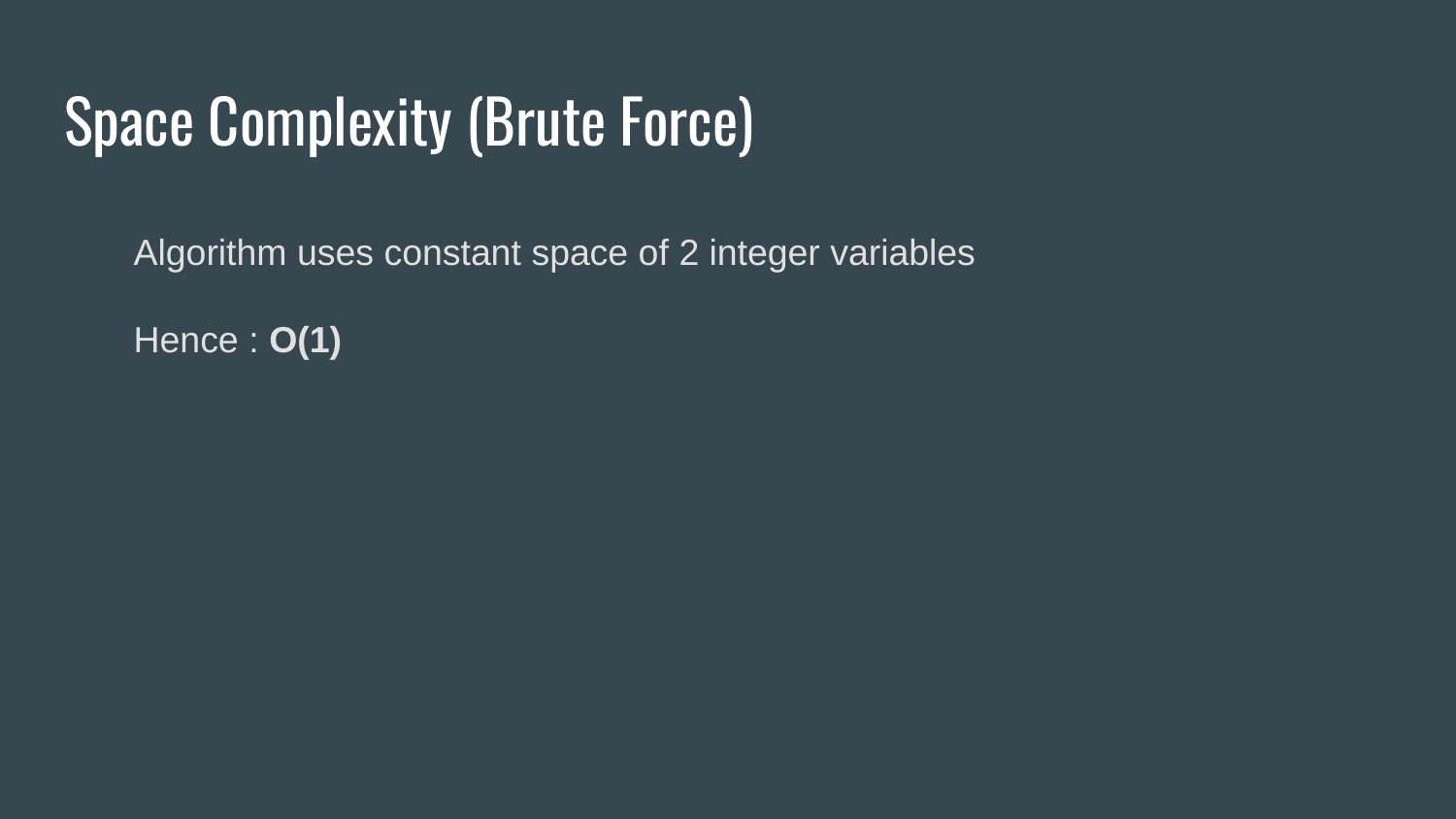

# Space Complexity (Brute Force)
Algorithm uses constant space of 2 integer variables

Hence : O(1)